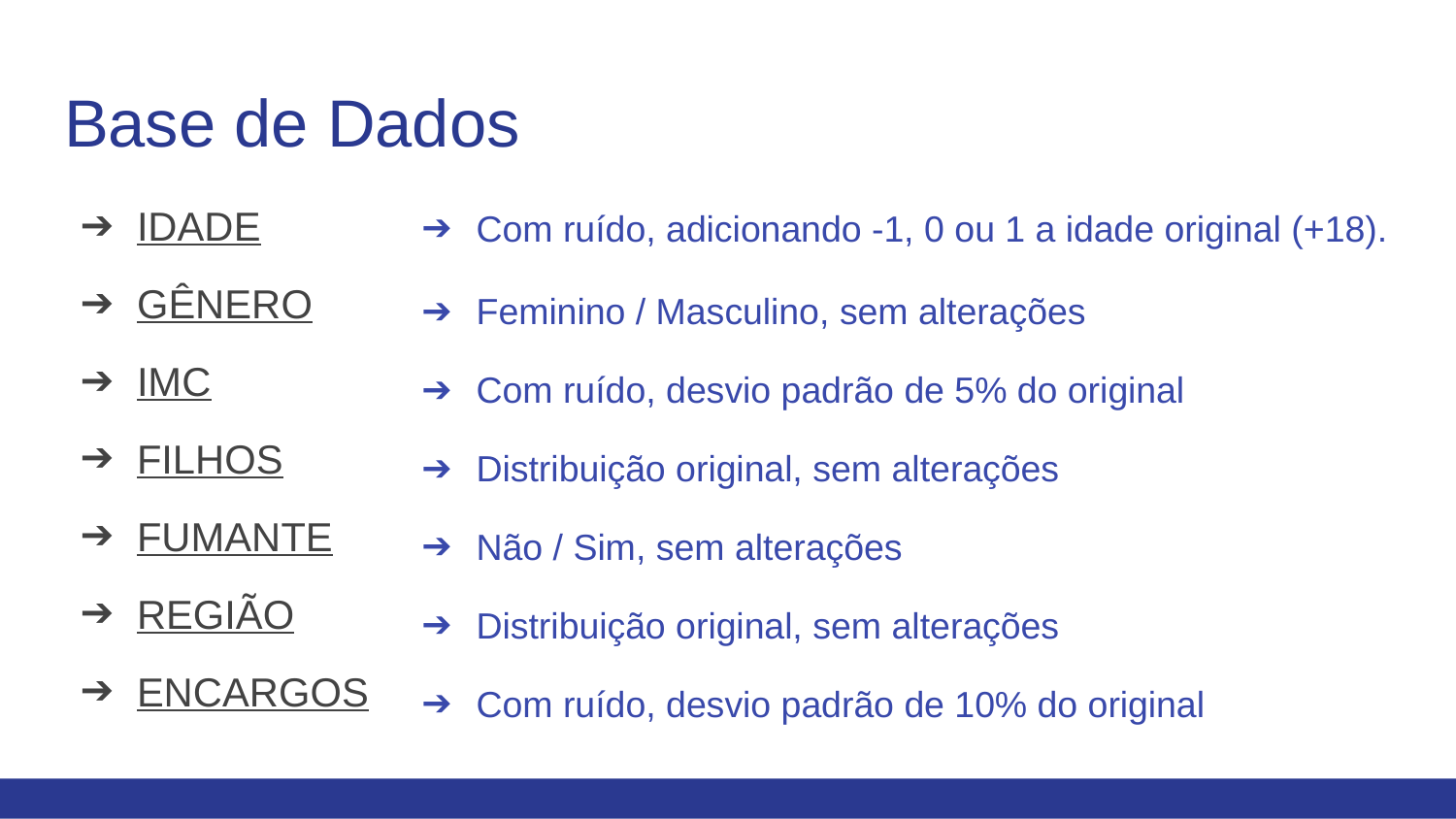

# Base de Dados
IDADE

GÊNERO

IMC

FILHOS

FUMANTE

REGIÃO

ENCARGOS

Com ruído, adicionando -1, 0 ou 1 a idade original (+18).

Feminino / Masculino, sem alterações

Com ruído, desvio padrão de 5% do original

Distribuição original, sem alterações

Não / Sim, sem alterações

Distribuição original, sem alterações

Com ruído, desvio padrão de 10% do original